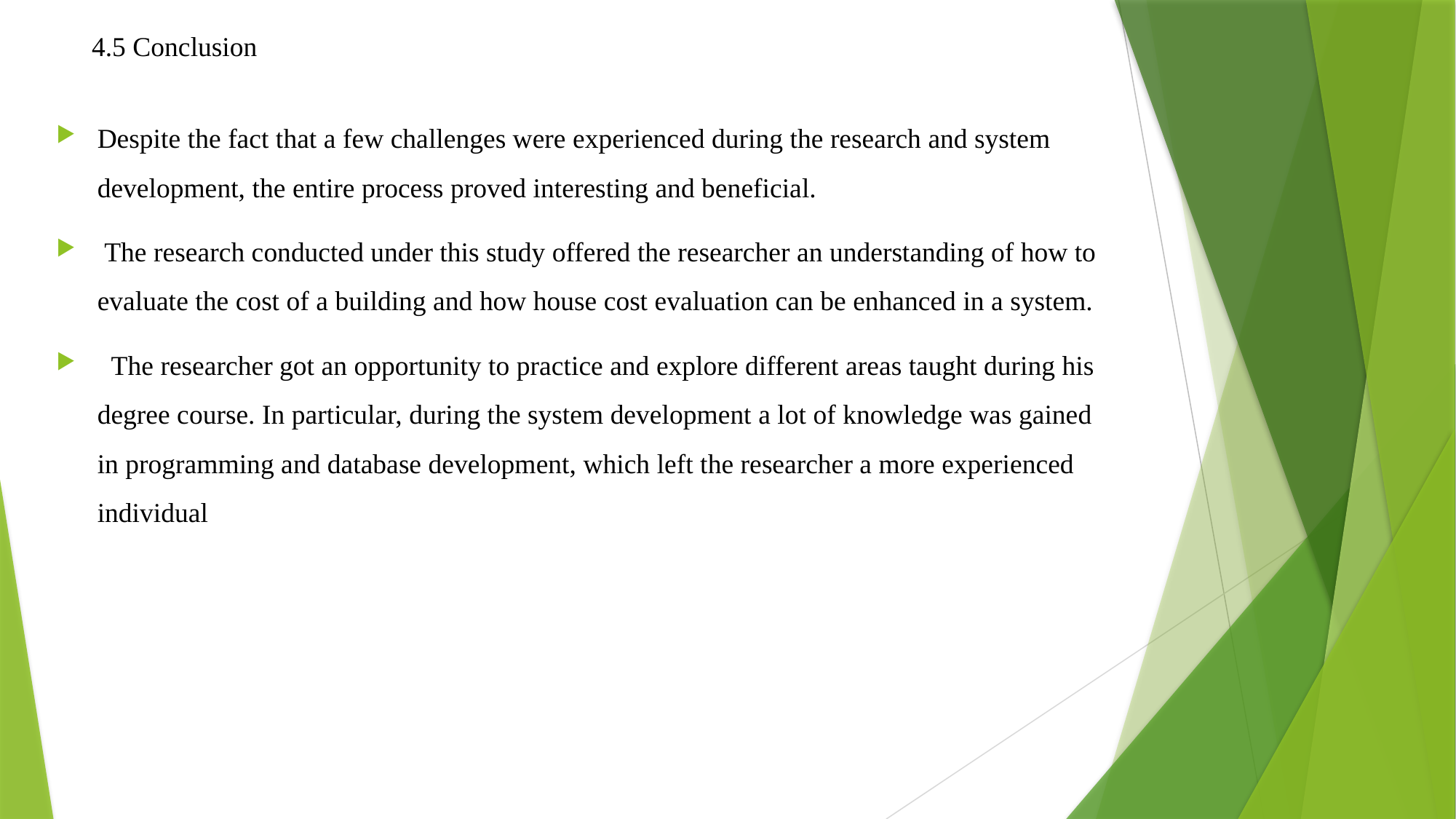

# 4.5 Conclusion
Despite the fact that a few challenges were experienced during the research and system development, the entire process proved interesting and beneficial.
 The research conducted under this study offered the researcher an understanding of how to evaluate the cost of a building and how house cost evaluation can be enhanced in a system.
  The researcher got an opportunity to practice and explore different areas taught during his degree course. In particular, during the system development a lot of knowledge was gained in programming and database development, which left the researcher a more experienced individual